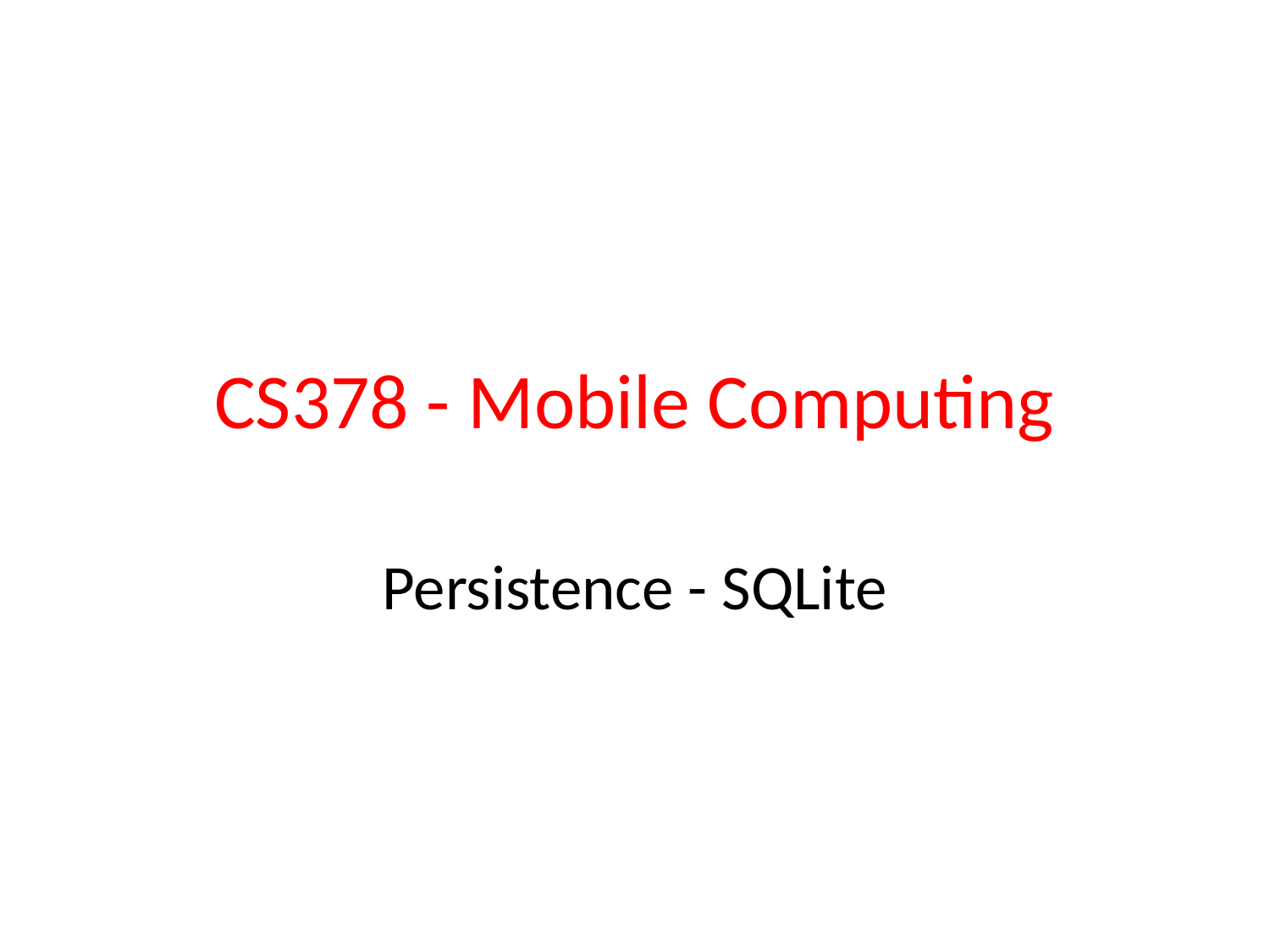

# CS378 - Mobile Computing
Persistence - SQLite